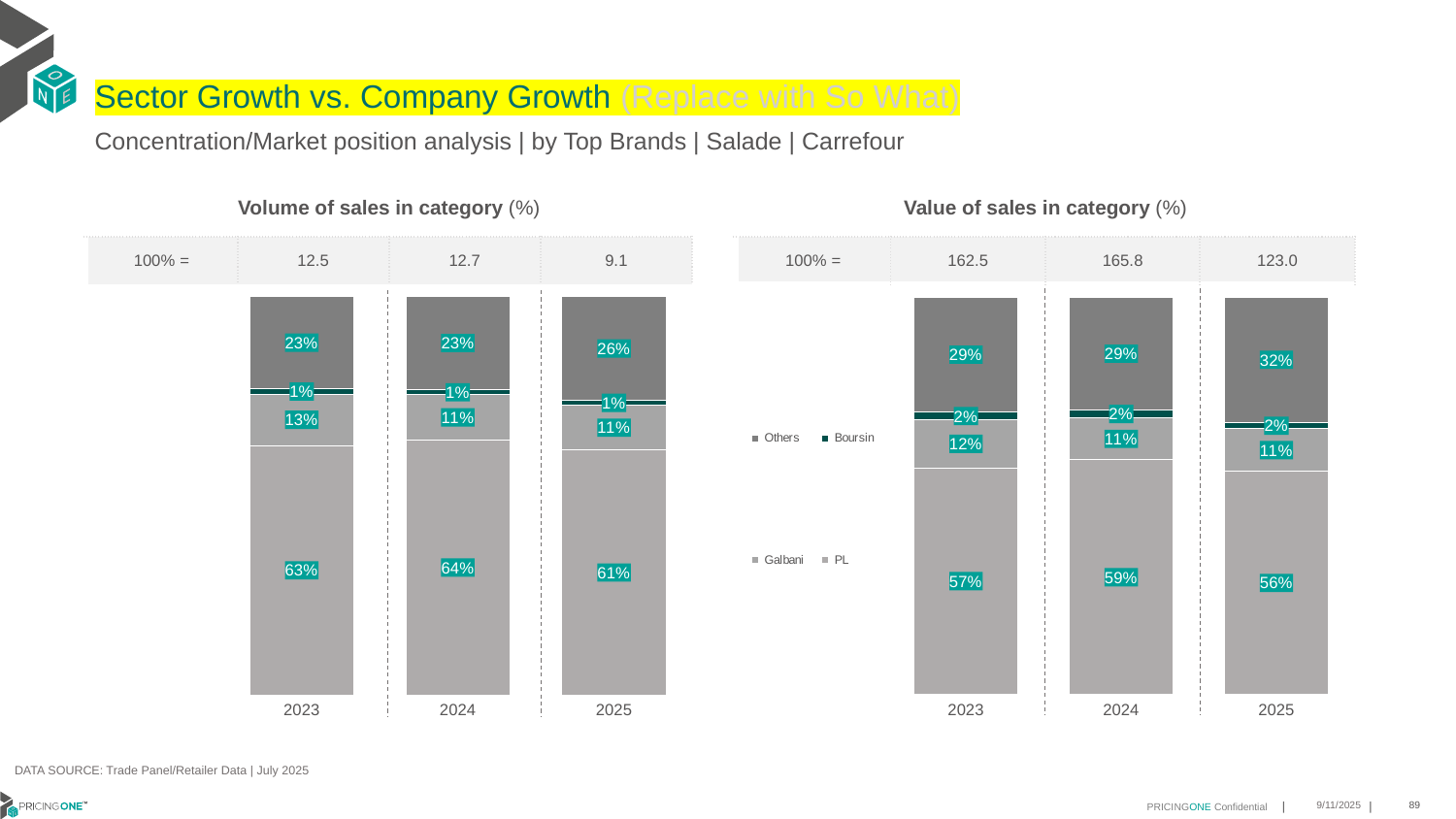

# Sector Growth vs. Company Growth (Replace with So What)
Concentration/Market position analysis | by Top Brands | Salade | Carrefour
| Volume of sales in category (%) |  |  |  |
| --- | --- | --- | --- |
| 100% = | 12.5 | 12.7 | 9.1 |
| Value of sales in category (%) |  |  |  |
| --- | --- | --- | --- |
| 100% = | 162.5 | 165.8 | 123.0 |

### Chart

| Category | PL | Galbani | Boursin | Others |
|---|---|---|---|---|
| 2023 | 0.6258229066055372 | 0.1289326216655391 | 0.01295599795644092 | 0.2322884737724828 |
| 2024 | 0.6396453143011984 | 0.11362160404847615 | 0.01256409294875969 | 0.2341689887015658 |
| 2025 | 0.6144152907169561 | 0.11270649928001007 | 0.011633236045490786 | 0.26124497395754304 |

### Chart

| Category | PL | Galbani | Boursin | Others |
|---|---|---|---|---|
| 2023 | 0.5705000900468373 | 0.12024962939896644 | 0.019184049521022813 | 0.29006623103317347 |
| 2024 | 0.5901673086199049 | 0.10639721524034784 | 0.018373422535976028 | 0.28506205360377124 |
| 2025 | 0.5616237773415076 | 0.1066308834047681 | 0.01607537583567613 | 0.31566996341804815 |
DATA SOURCE: Trade Panel/Retailer Data | July 2025

9/11/2025
89